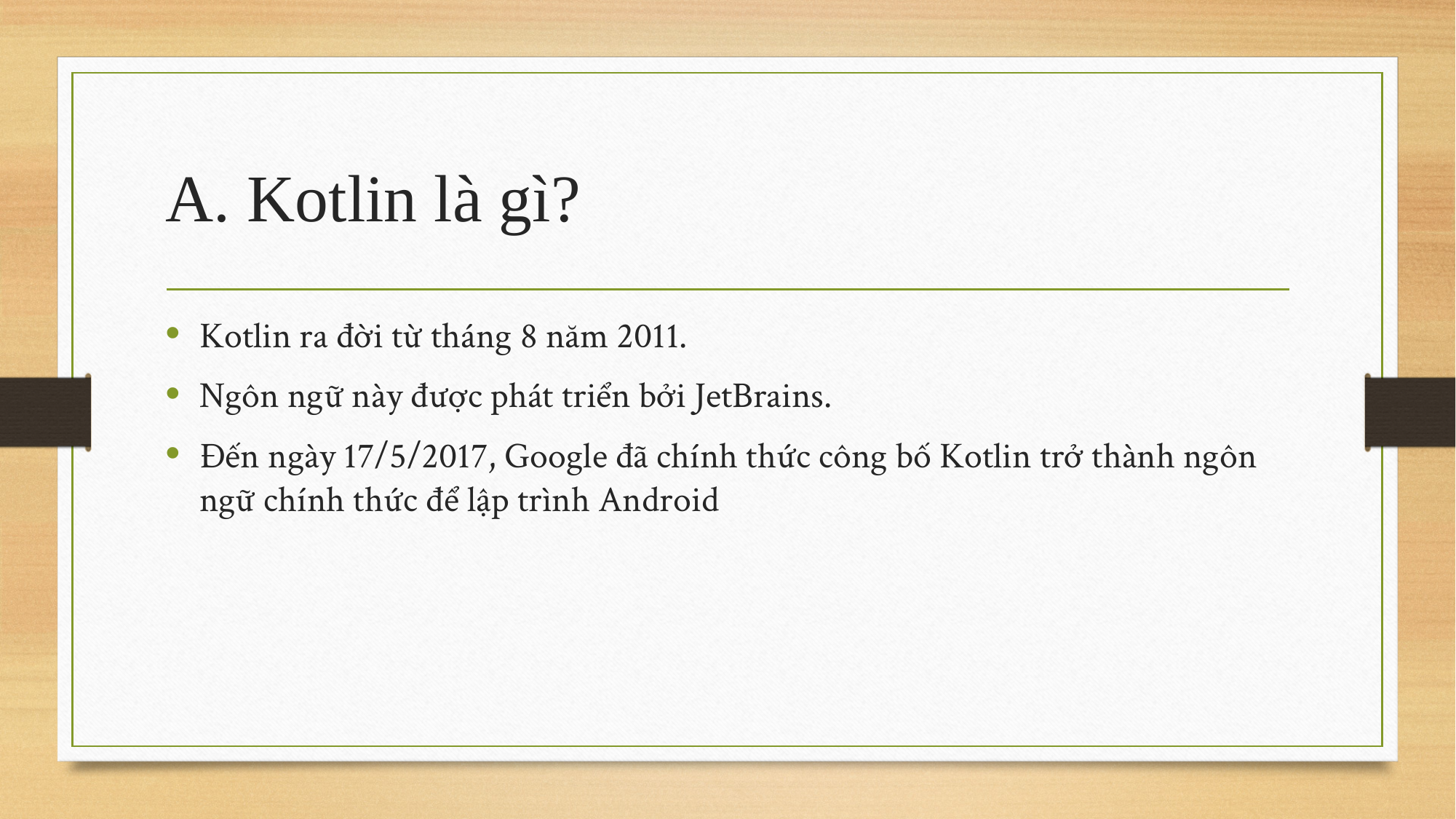

# A. Kotlin là gì?
Kotlin ra đời từ tháng 8 năm 2011.
Ngôn ngữ này được phát triển bởi JetBrains.
Đến ngày 17/5/2017, Google đã chính thức công bố Kotlin trở thành ngôn ngữ chính thức để lập trình Android